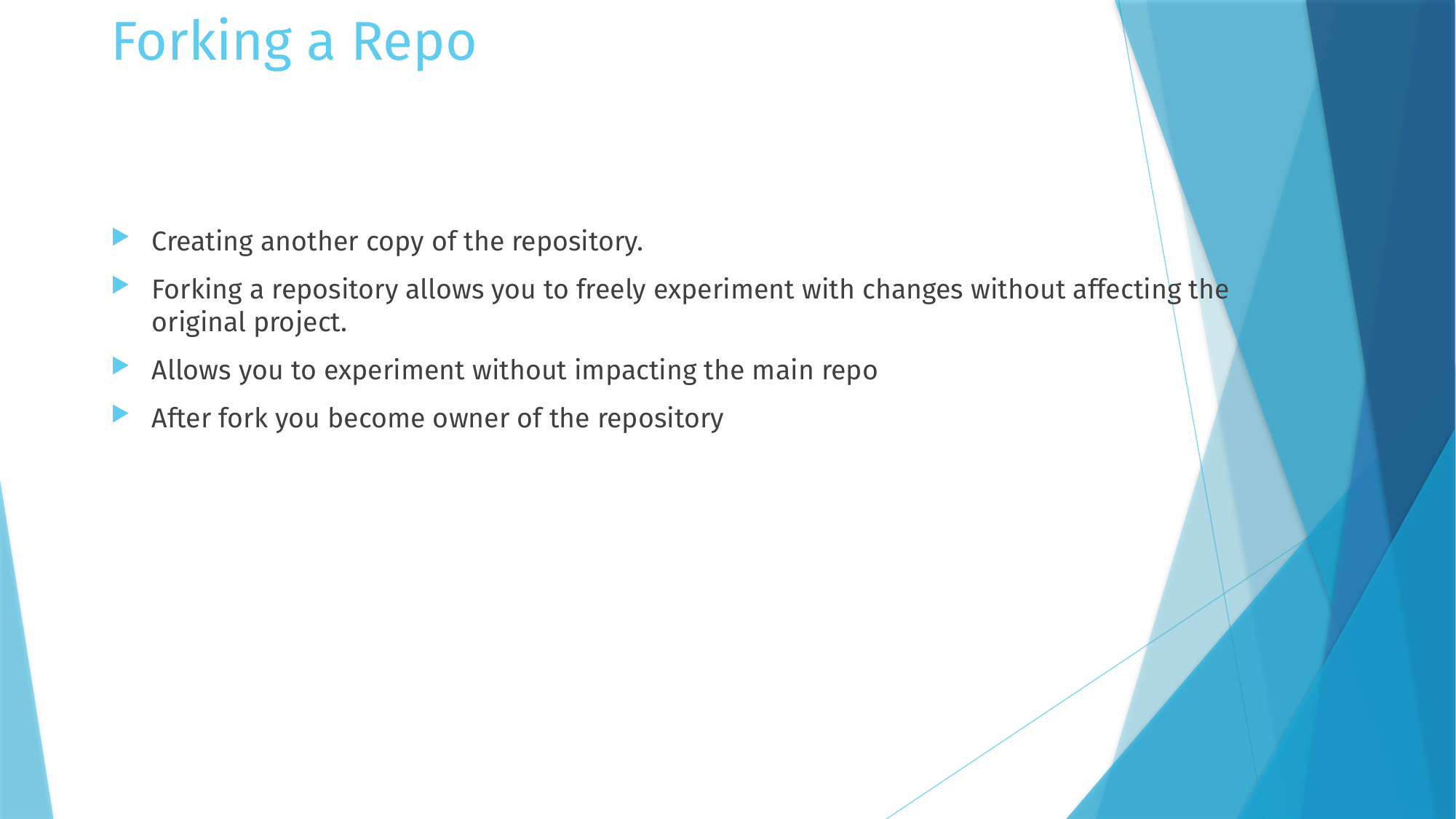

# Forking a Repo
Creating another copy of the repository.
Forking a repository allows you to freely experiment with changes without affecting the original project.
Allows you to experiment without impacting the main repo
After fork you become owner of the repository